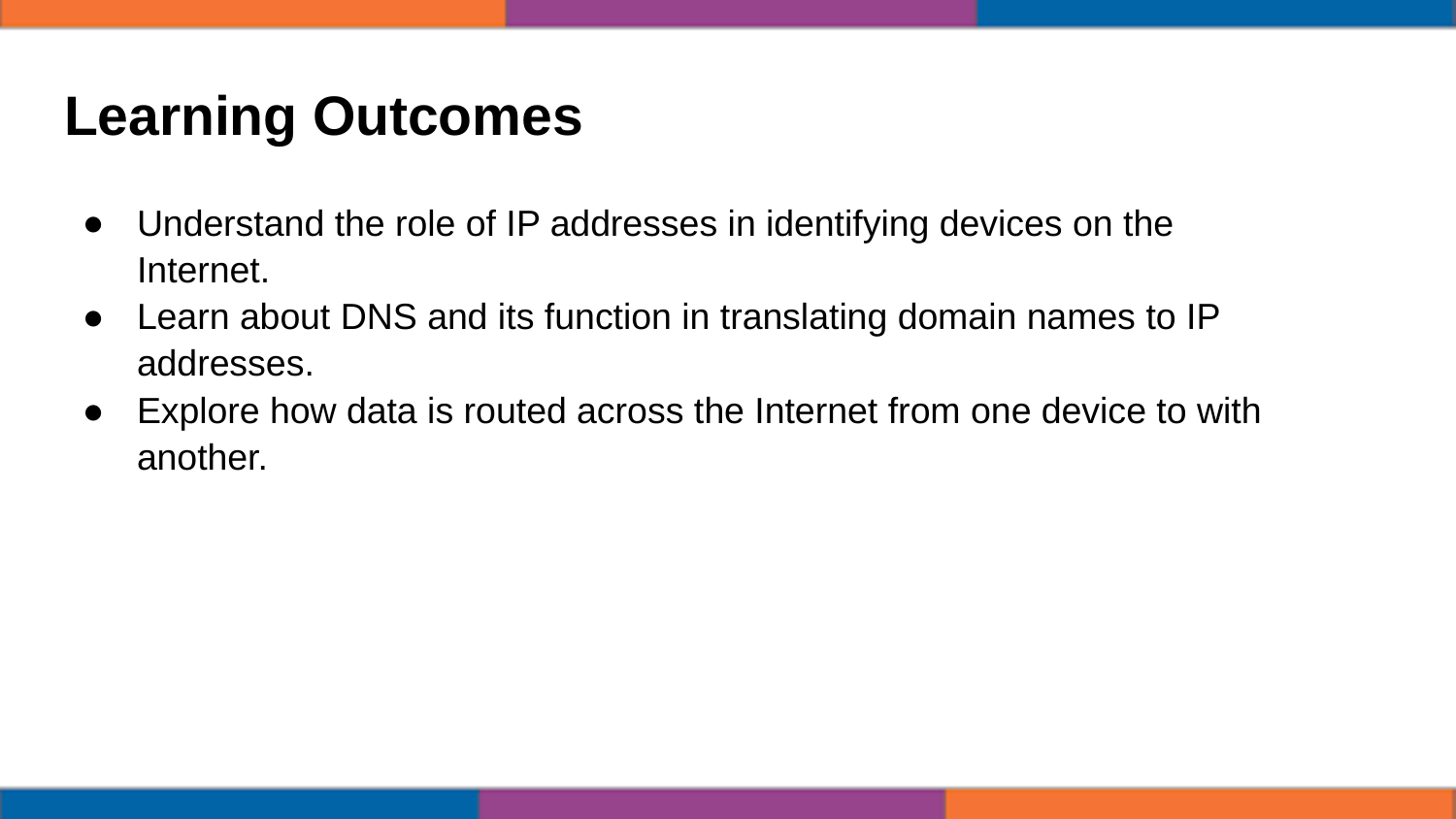

# Learning Outcomes
Understand the role of IP addresses in identifying devices on the Internet.
Learn about DNS and its function in translating domain names to IP addresses.
Explore how data is routed across the Internet from one device to with another.